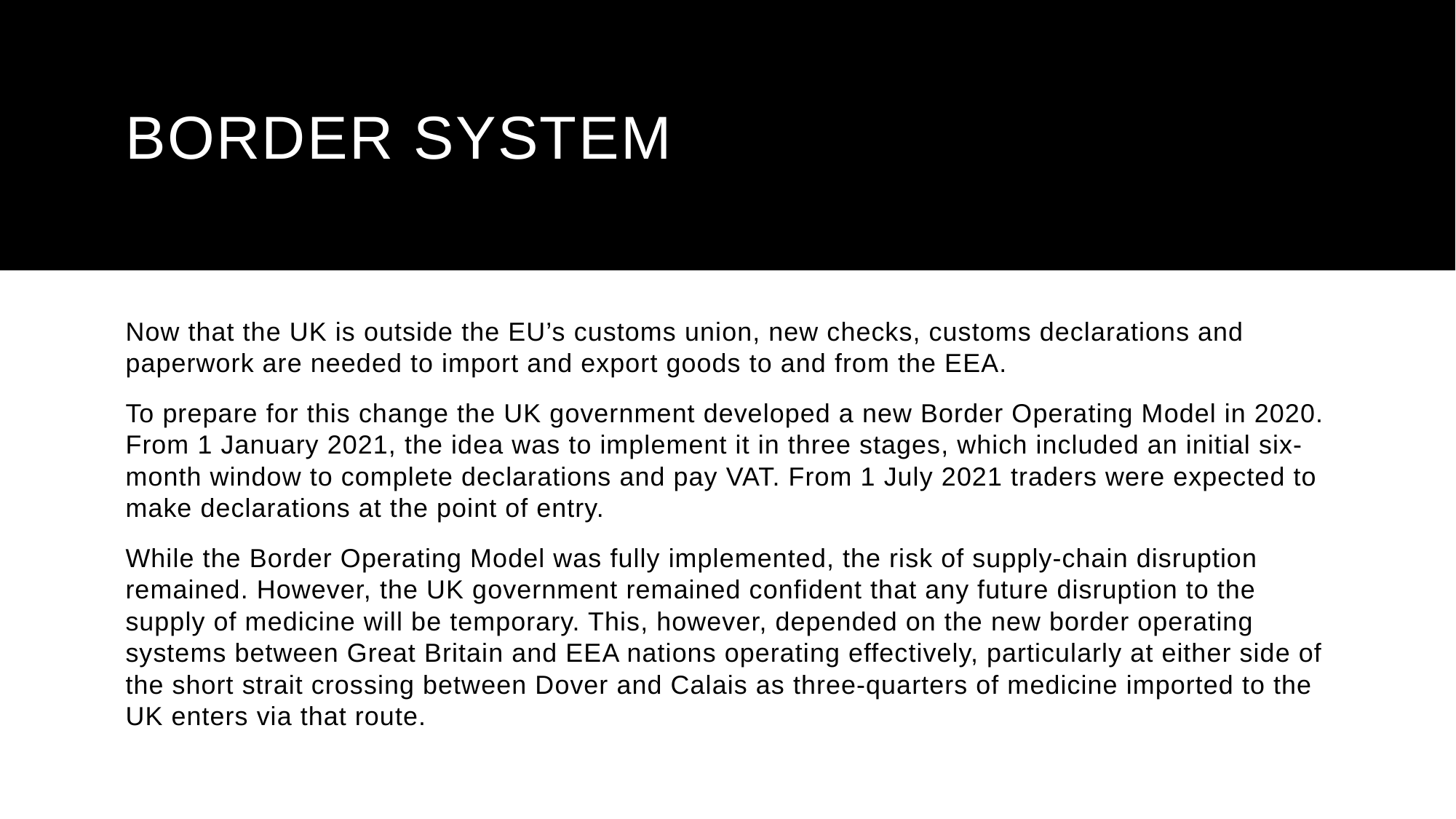

# Border system
Now that the UK is outside the EU’s customs union, new checks, customs declarations and paperwork are needed to import and export goods to and from the EEA.
To prepare for this change the UK government developed a new Border Operating Model in 2020. From 1 January 2021, the idea was to implement it in three stages, which included an initial six-month window to complete declarations and pay VAT. From 1 July 2021 traders were expected to make declarations at the point of entry.
While the Border Operating Model was fully implemented, the risk of supply-chain disruption remained. However, the UK government remained confident that any future disruption to the supply of medicine will be temporary. This, however, depended on the new border operating systems between Great Britain and EEA nations operating effectively, particularly at either side of the short strait crossing between Dover and Calais as three-quarters of medicine imported to the UK enters via that route.